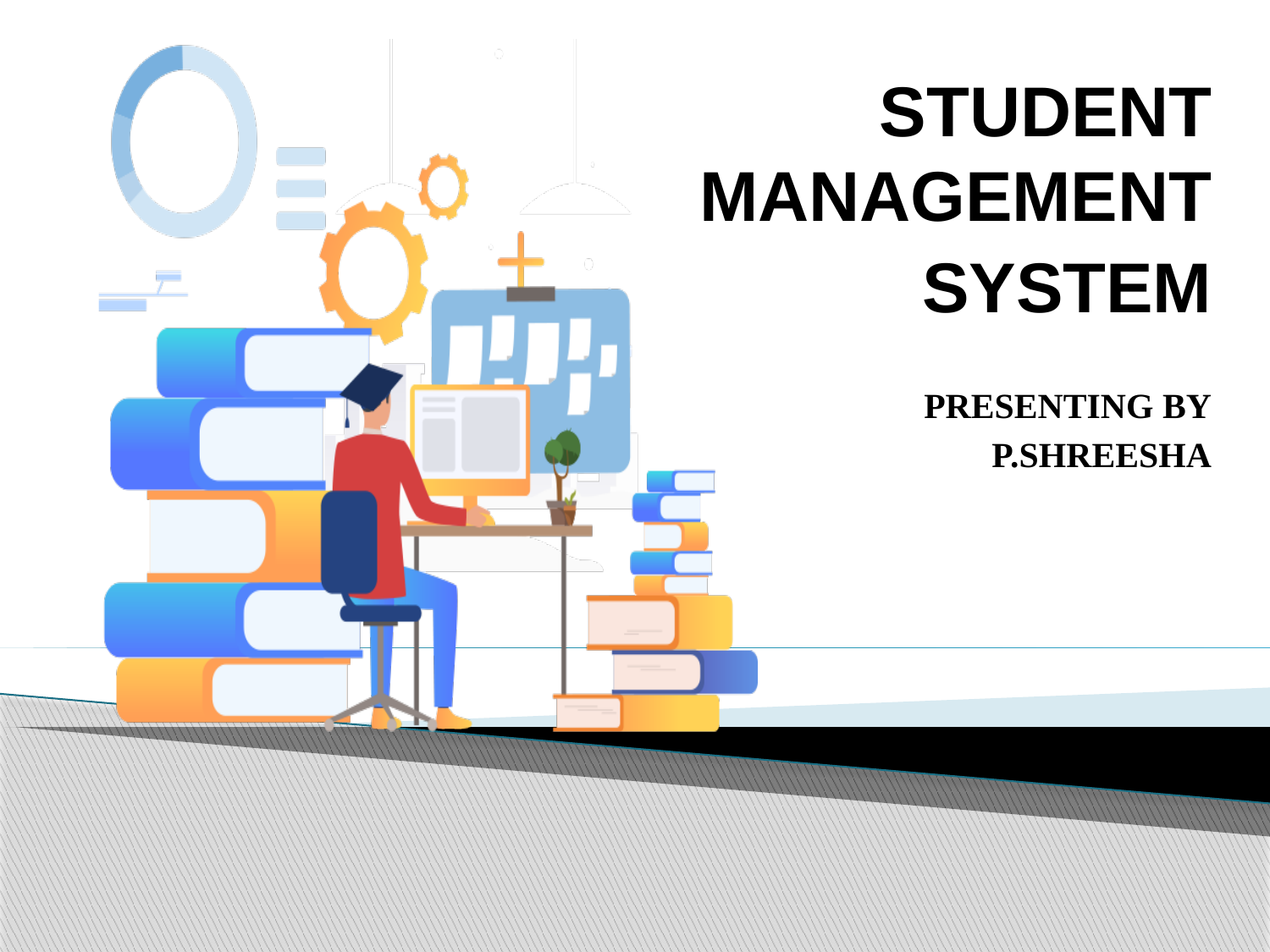

#
STUDENT MANAGEMENT
SYSTEM

PRESENTING BY
P.SHREESHA